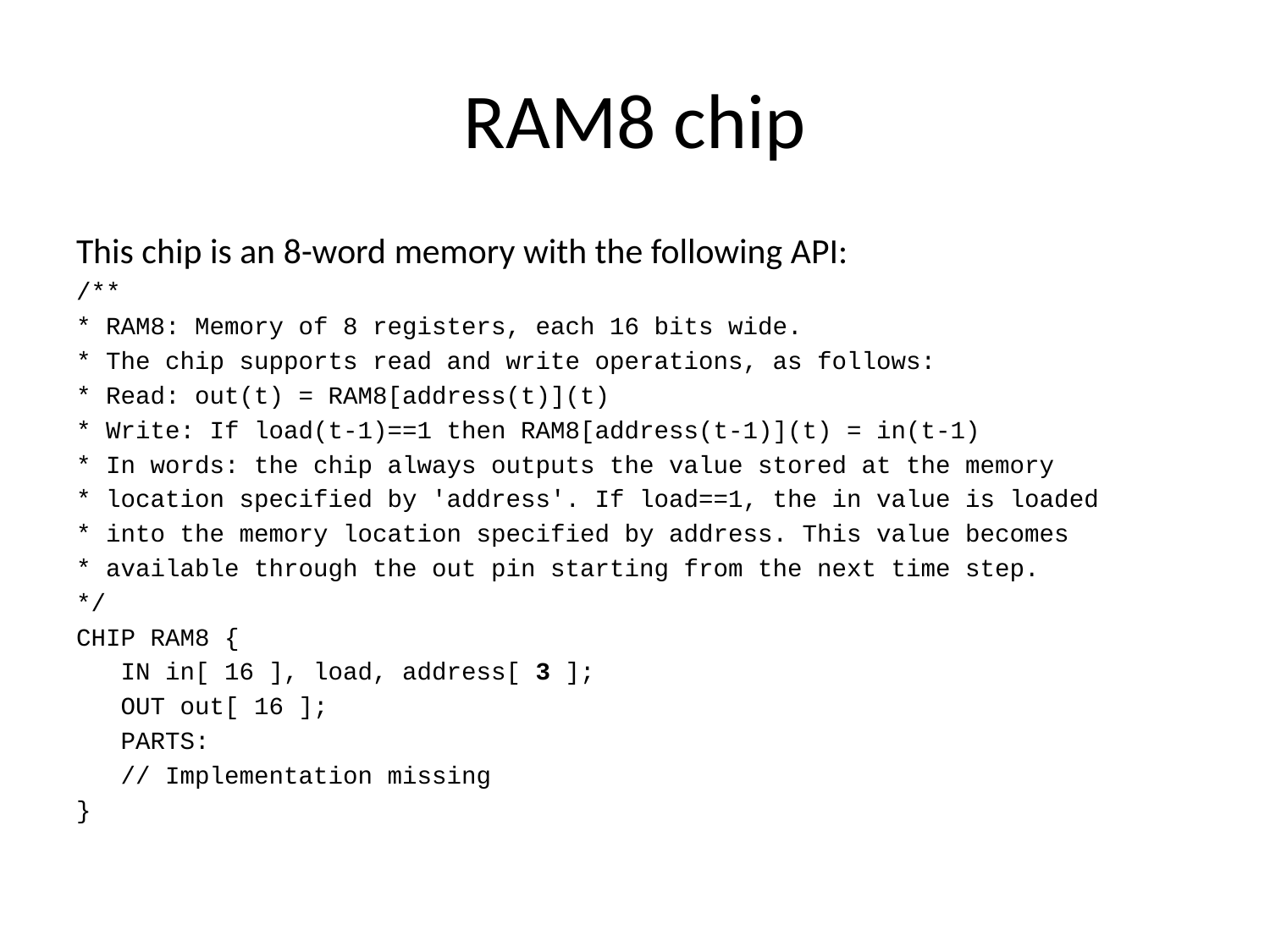

# RAM8 chip
This chip is an 8-word memory with the following API:
/**
* RAM8: Memory of 8 registers, each 16 bits wide.
* The chip supports read and write operations, as follows:
* Read: out(t) = RAM8[address(t)](t)
* Write: If load(t-1)==1 then RAM8[address(t-1)](t) = in(t-1)
* In words: the chip always outputs the value stored at the memory
* location specified by 'address'. If load==1, the in value is loaded
* into the memory location specified by address. This value becomes
* available through the out pin starting from the next time step.
*/
CHIP RAM8 {
   IN in[ 16 ], load, address[ 3 ];
   OUT out[ 16 ];
   PARTS:
   // Implementation missing
}